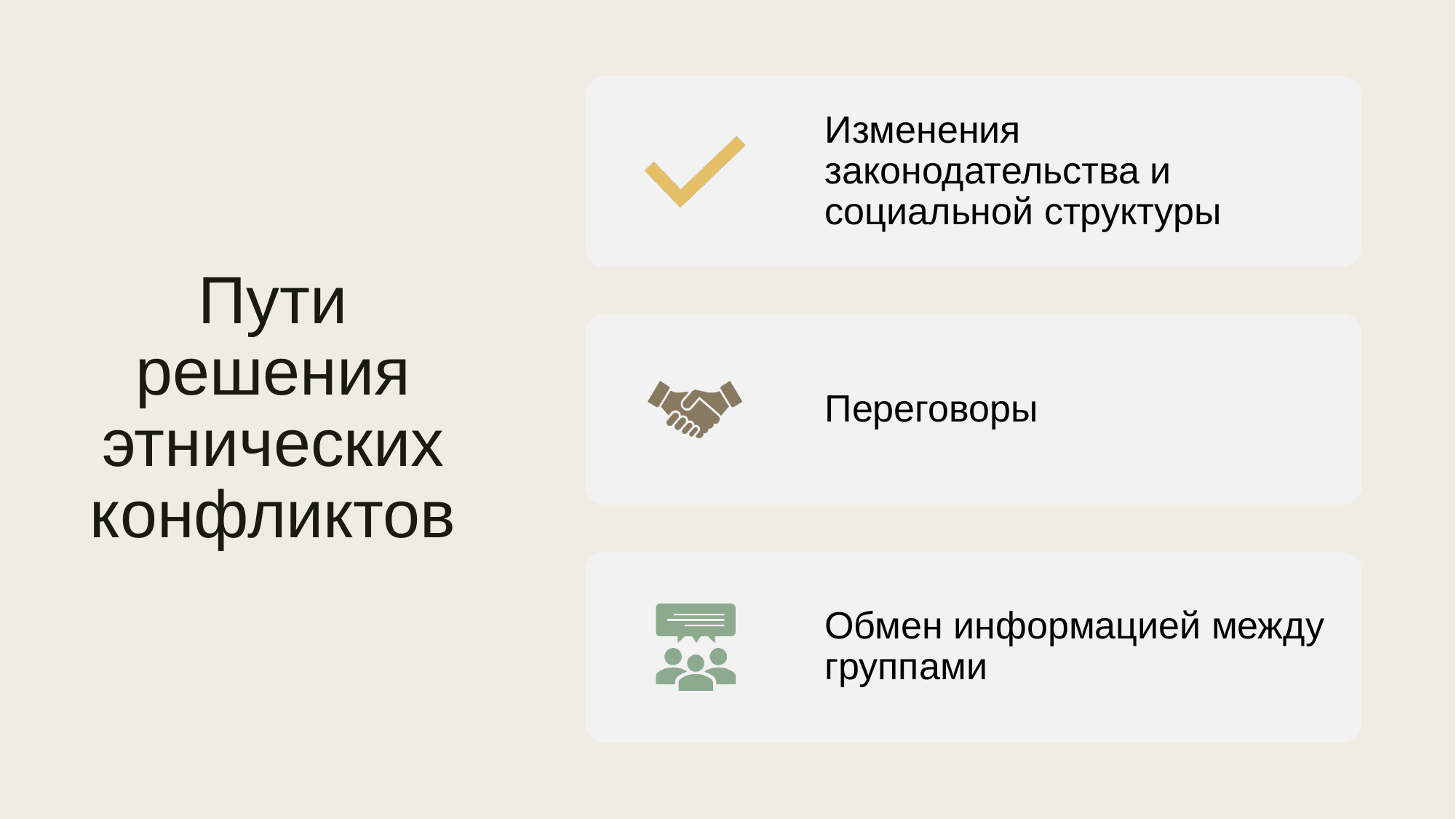

# Пути решения этнических конфликтов
Изменения законодательства и социальной структуры
Переговоры
Обмен информацией между группами